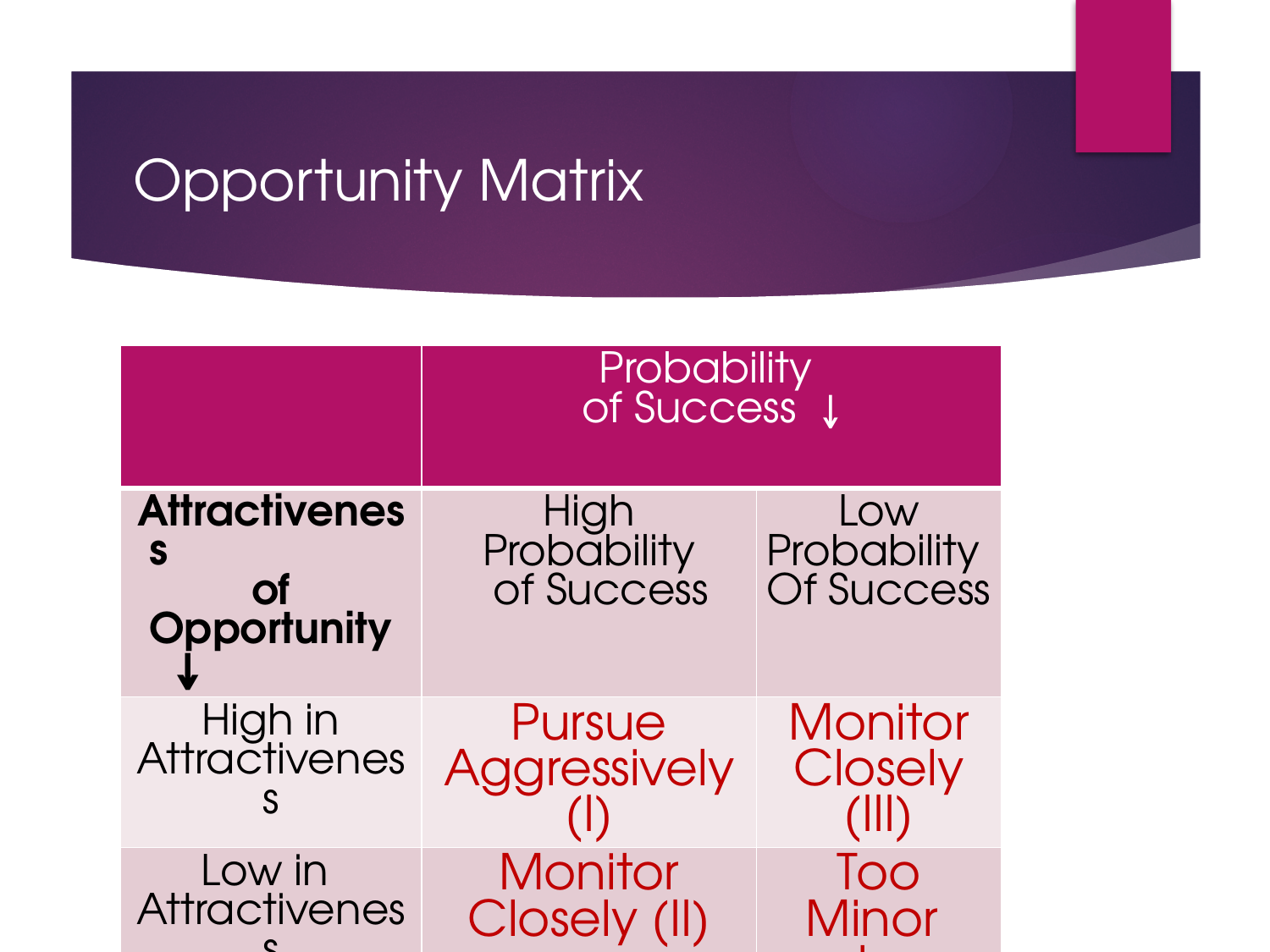

# Opportunity Matrix
|  | Probability of Success ↓ |  |
| --- | --- | --- |
| Attractiveness of Opportunity ↓ | High Probability of Success | Low Probability Of Success |
| High in Attractiveness | Pursue Aggressively (I) | Monitor Closely (III) |
| Low in Attractiveness | Monitor Closely (II) | Too Minor to consider (IV) |